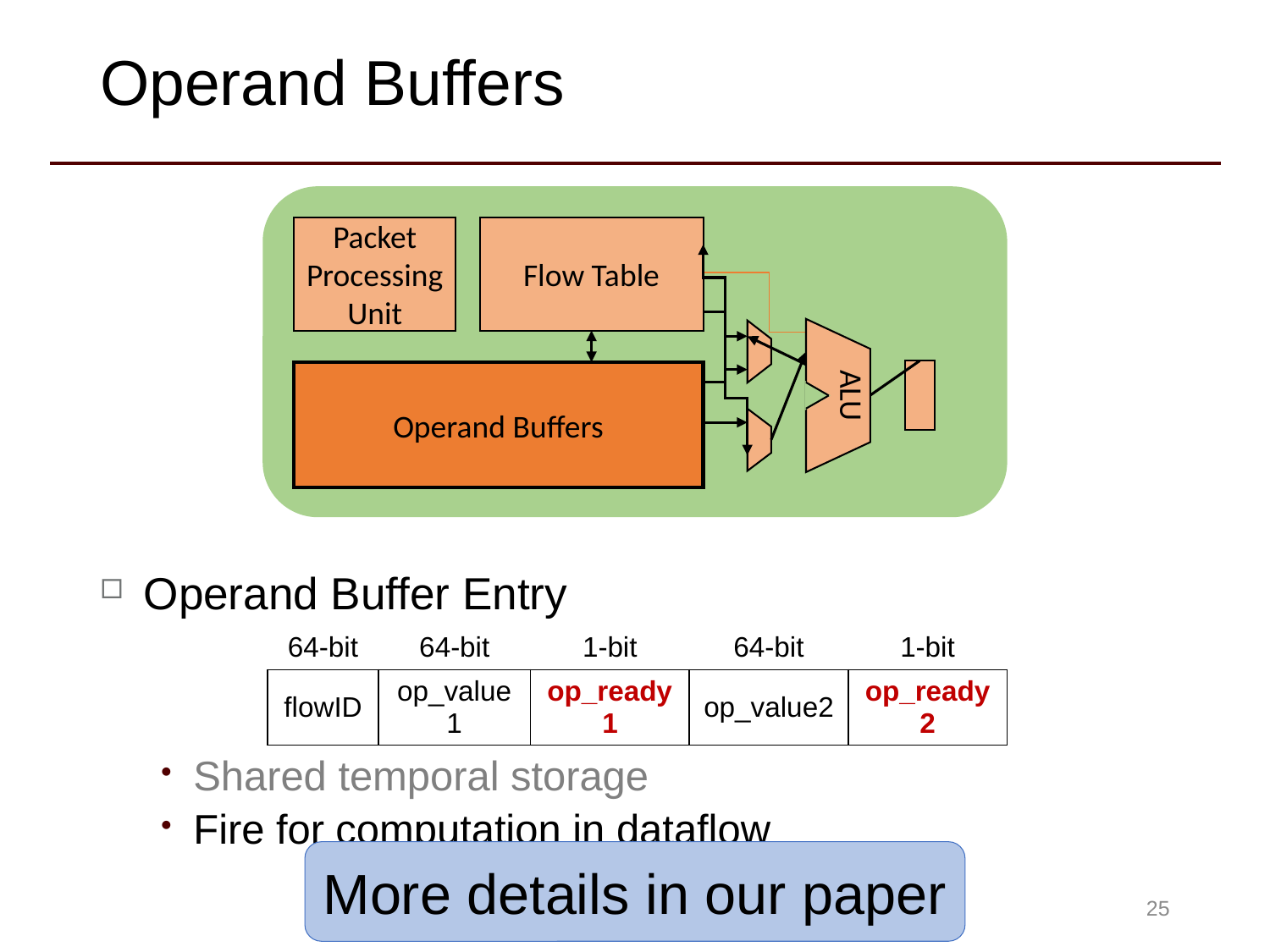

# Operand Buffers

Packet Processing Unit
Flow Table
ALU

Operand Buffers

Operand Buffer Entry

Shared temporal storage
Fire for computation in dataflow
| 64-bit | 64-bit | 1-bit | 64-bit | 1-bit |
| --- | --- | --- | --- | --- |
| flowID | op\_value1 | op\_ready1 | op\_value2 | op\_ready2 |
More details in our paper
25